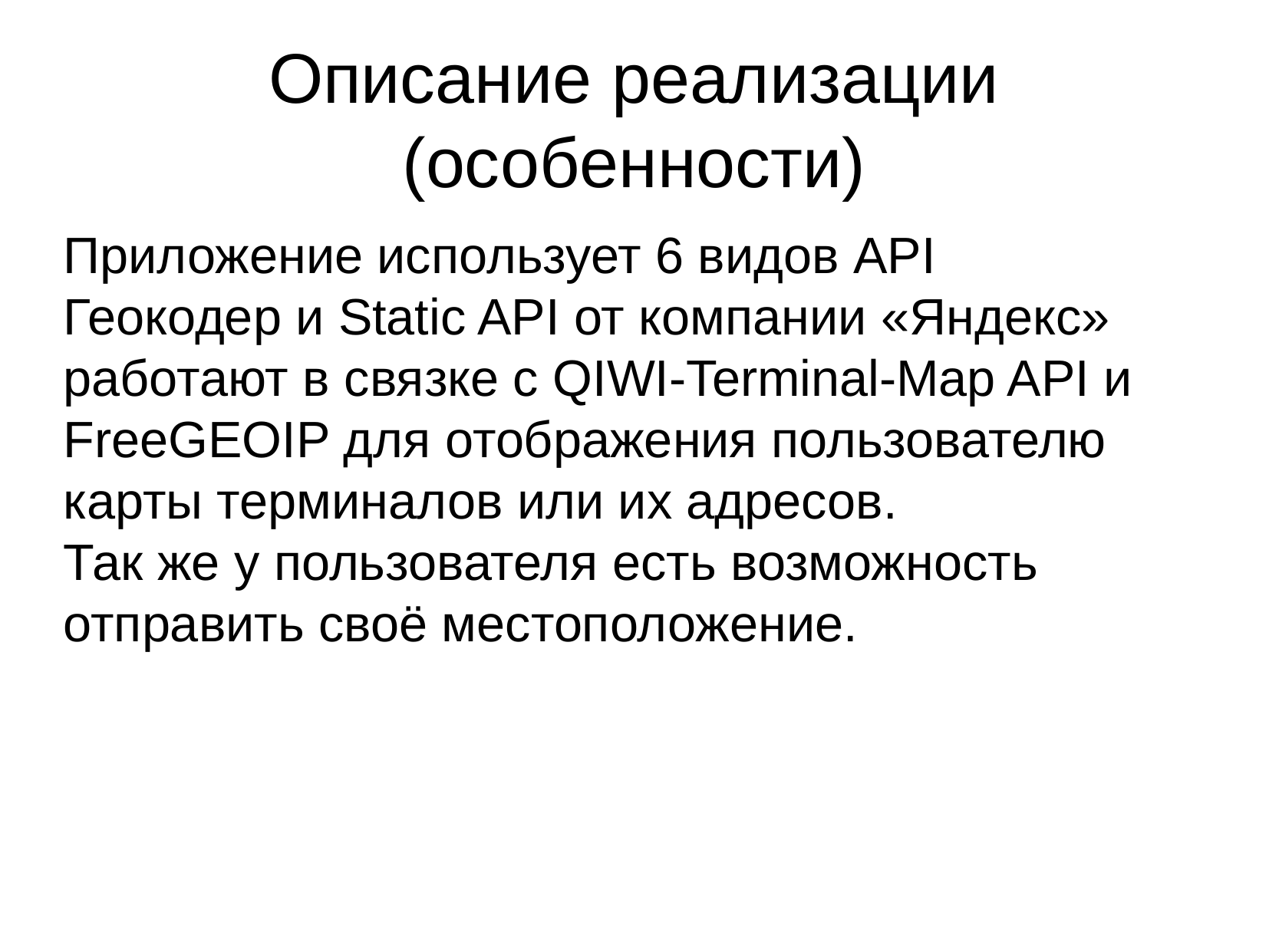

Описание реализации
(особенности)
Приложение использует 6 видов API
Геокодер и Static API от компании «Яндекс» работают в связке с QIWI-Terminal-Map API и FreeGEOIP для отображения пользователю карты терминалов или их адресов.
Так же у пользователя есть возможность отправить своё местоположение.